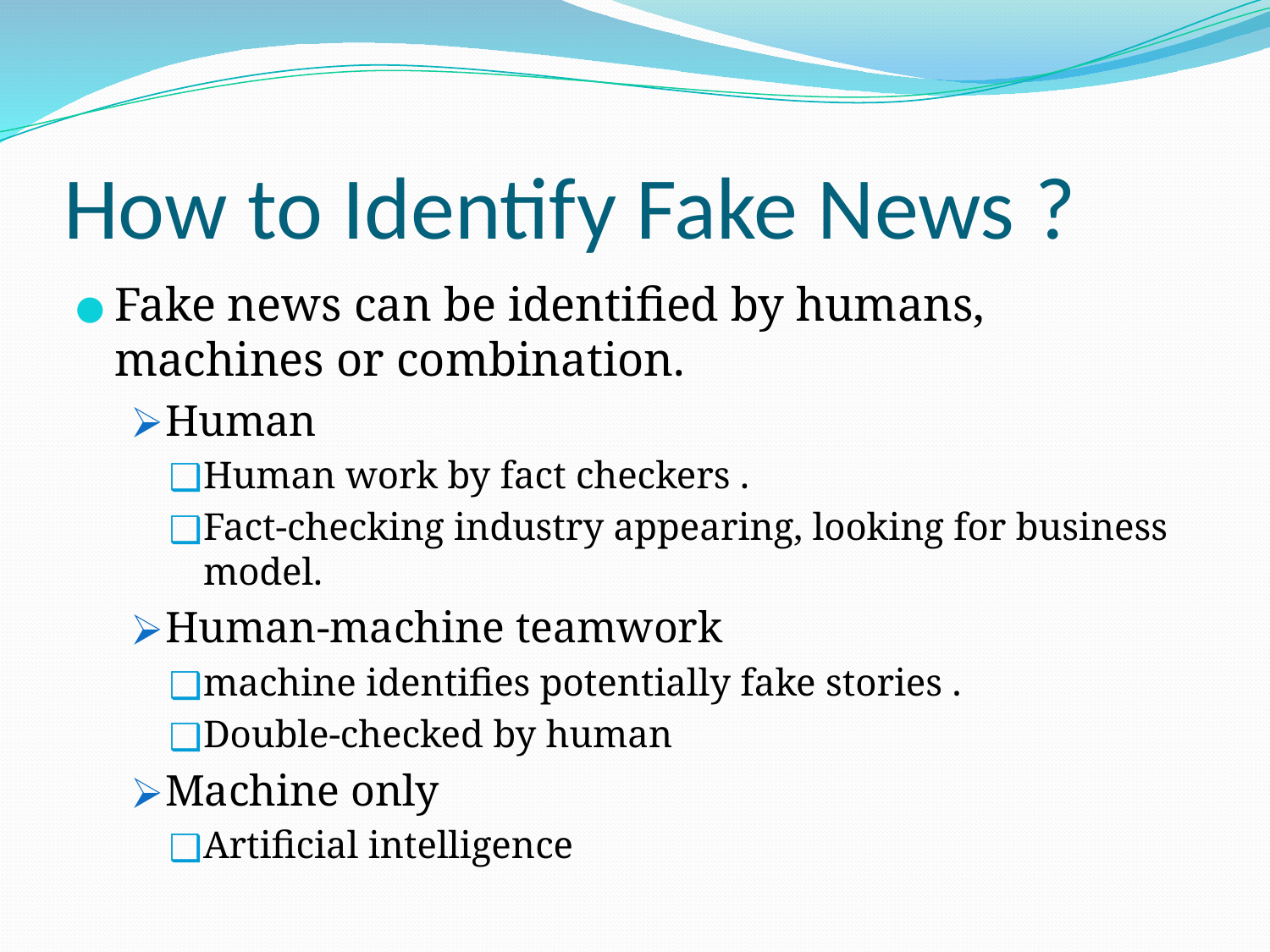

# How to Identify Fake News ?
Fake news can be identified by humans, machines or combination.
Human
Human work by fact checkers .
Fact-checking industry appearing, looking for business model.
Human-machine teamwork
machine identifies potentially fake stories .
Double-checked by human
Machine only
Artificial intelligence